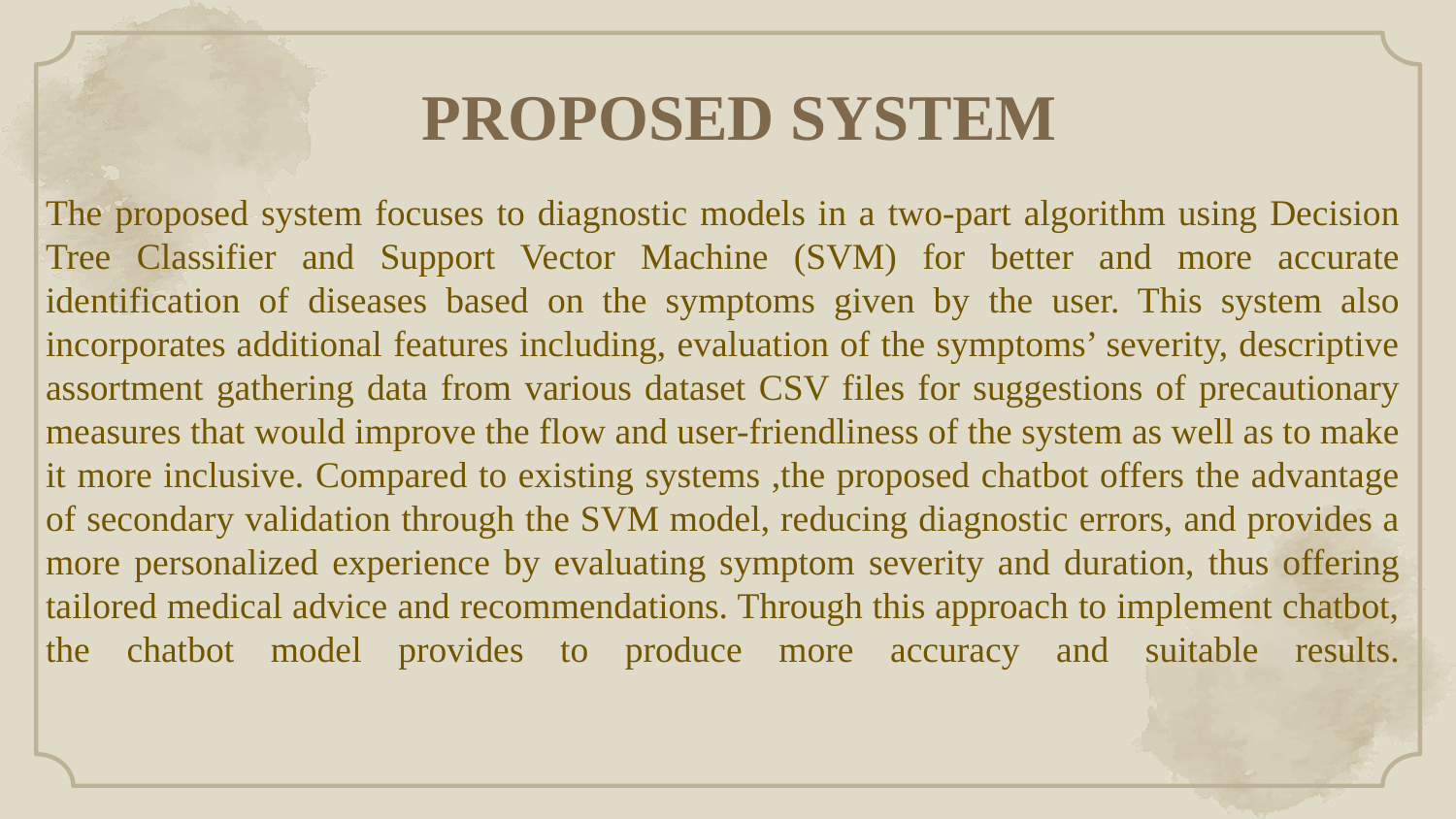

# PROPOSED SYSTEM
The proposed system focuses to diagnostic models in a two-part algorithm using Decision Tree Classifier and Support Vector Machine (SVM) for better and more accurate identification of diseases based on the symptoms given by the user. This system also incorporates additional features including, evaluation of the symptoms’ severity, descriptive assortment gathering data from various dataset CSV files for suggestions of precautionary measures that would improve the flow and user-friendliness of the system as well as to make it more inclusive. Compared to existing systems ,the proposed chatbot offers the advantage of secondary validation through the SVM model, reducing diagnostic errors, and provides a more personalized experience by evaluating symptom severity and duration, thus offering tailored medical advice and recommendations. Through this approach to implement chatbot, the chatbot model provides to produce more accuracy and suitable results.